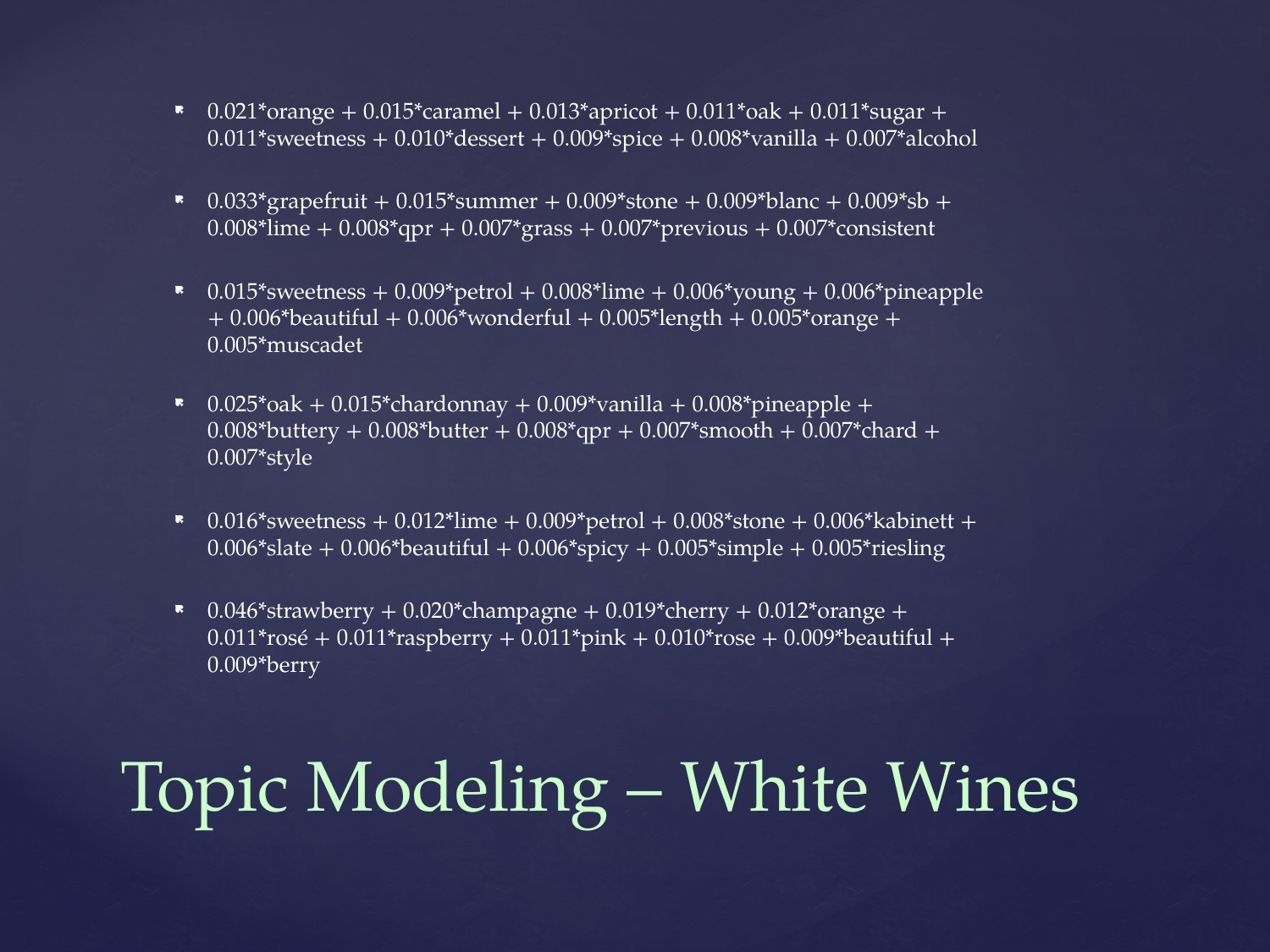

0.021*orange + 0.015*caramel + 0.013*apricot + 0.011*oak + 0.011*sugar + 0.011*sweetness + 0.010*dessert + 0.009*spice + 0.008*vanilla + 0.007*alcohol

0.033*grapefruit + 0.015*summer + 0.009*stone + 0.009*blanc + 0.009*sb + 0.008*lime + 0.008*qpr + 0.007*grass + 0.007*previous + 0.007*consistent

0.015*sweetness + 0.009*petrol + 0.008*lime + 0.006*young + 0.006*pineapple + 0.006*beautiful + 0.006*wonderful + 0.005*length + 0.005*orange + 0.005*muscadet

0.025*oak + 0.015*chardonnay + 0.009*vanilla + 0.008*pineapple + 0.008*buttery + 0.008*butter + 0.008*qpr + 0.007*smooth + 0.007*chard + 0.007*style

0.016*sweetness + 0.012*lime + 0.009*petrol + 0.008*stone + 0.006*kabinett + 0.006*slate + 0.006*beautiful + 0.006*spicy + 0.005*simple + 0.005*riesling

0.046*strawberry + 0.020*champagne + 0.019*cherry + 0.012*orange + 0.011*rosé + 0.011*raspberry + 0.011*pink + 0.010*rose + 0.009*beautiful + 0.009*berry

# Topic Modeling – White Wines